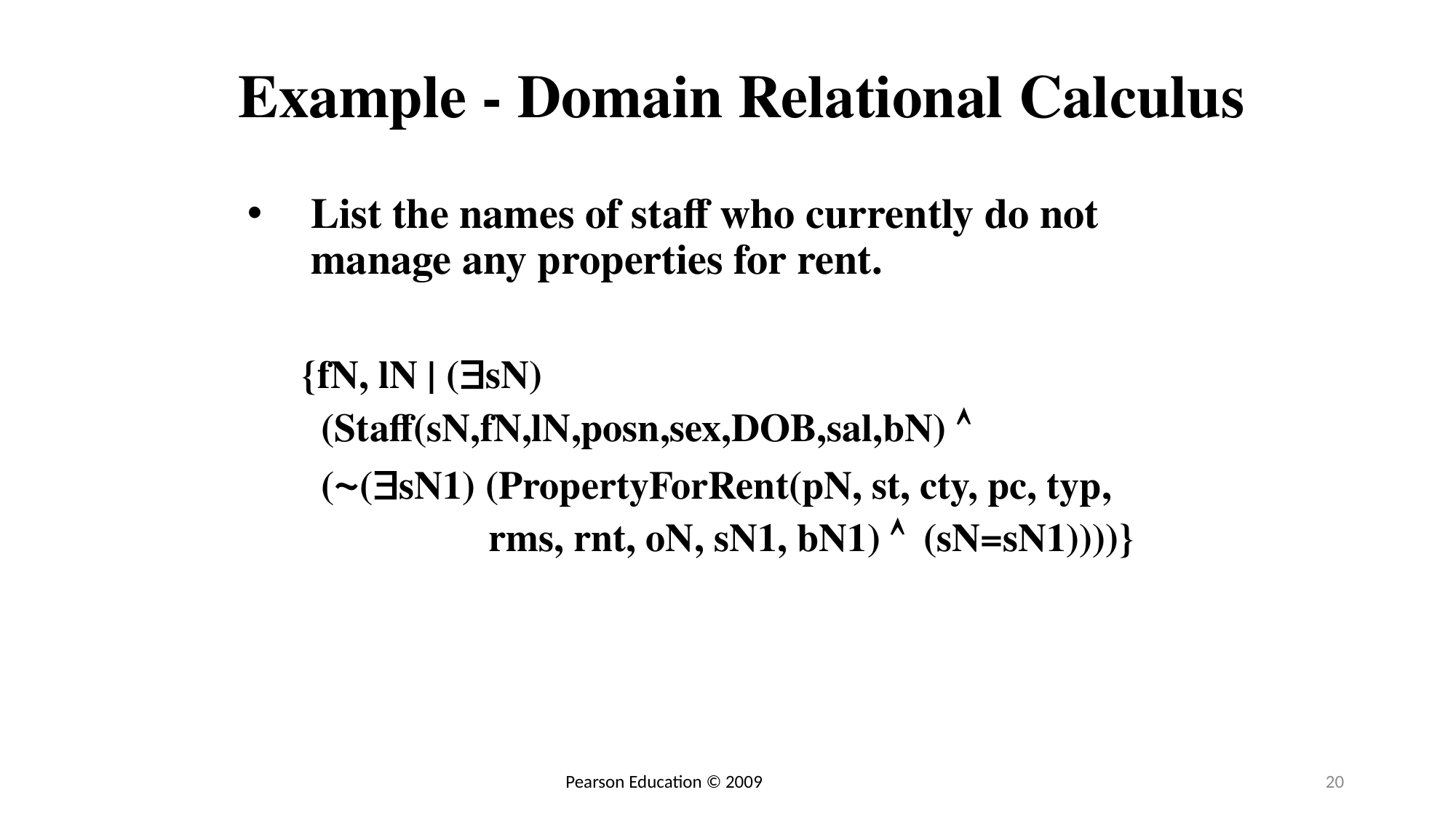

# Example - Domain Relational Calculus
List the names of staff who currently do not manage any properties for rent.

{fN, lN | (∃sN)
  (Staff(sN,fN,lN,posn,sex,DOB,sal,bN) ∧
  (~(∃sN1) (PropertyForRent(pN, st, cty, pc, typ,
                   rms, rnt, oN, sN1, bN1) ∧ (sN=sN1))))}
20
Pearson Education © 2009